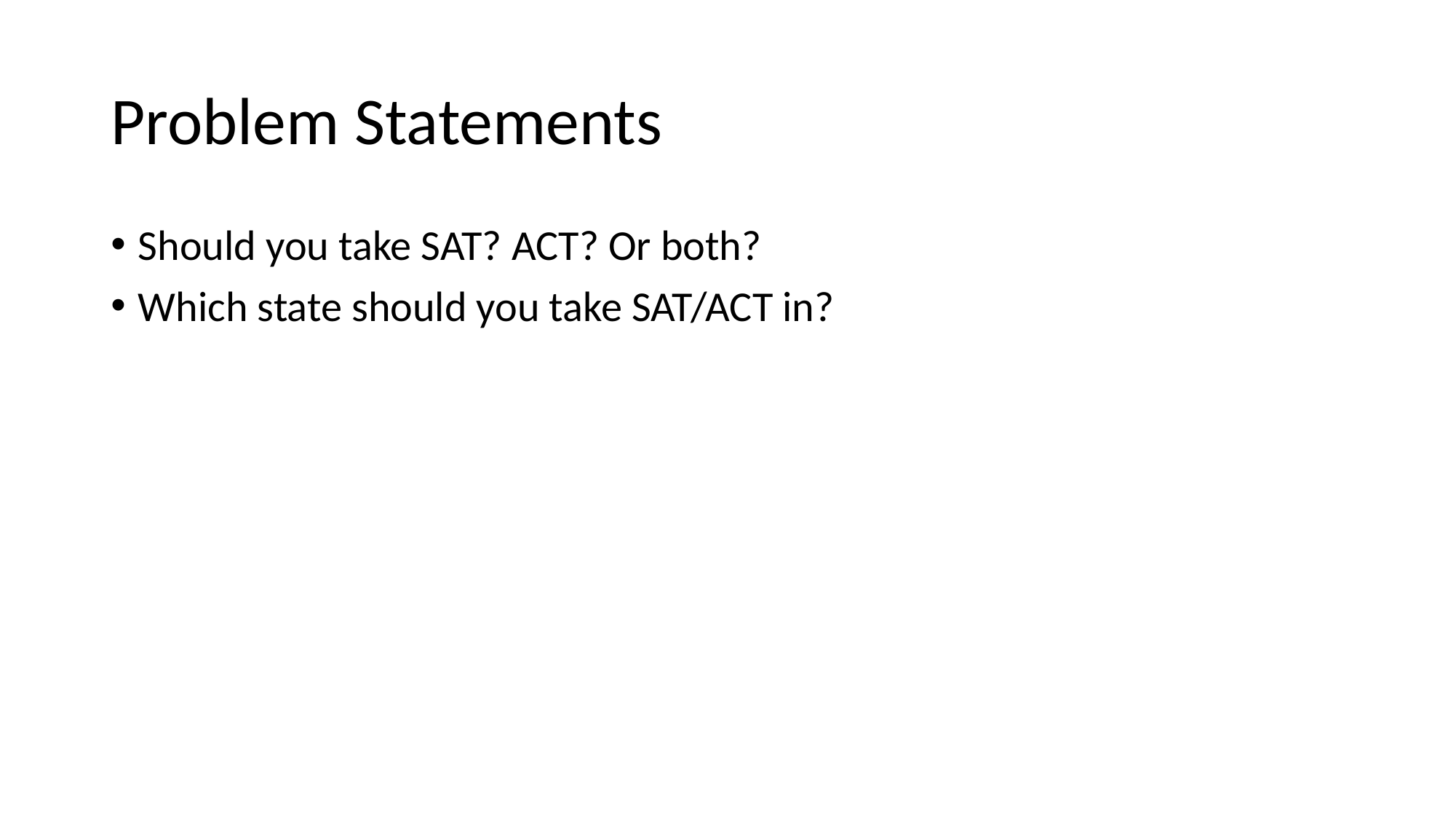

# Problem Statements
Should you take SAT? ACT? Or both?
Which state should you take SAT/ACT in?